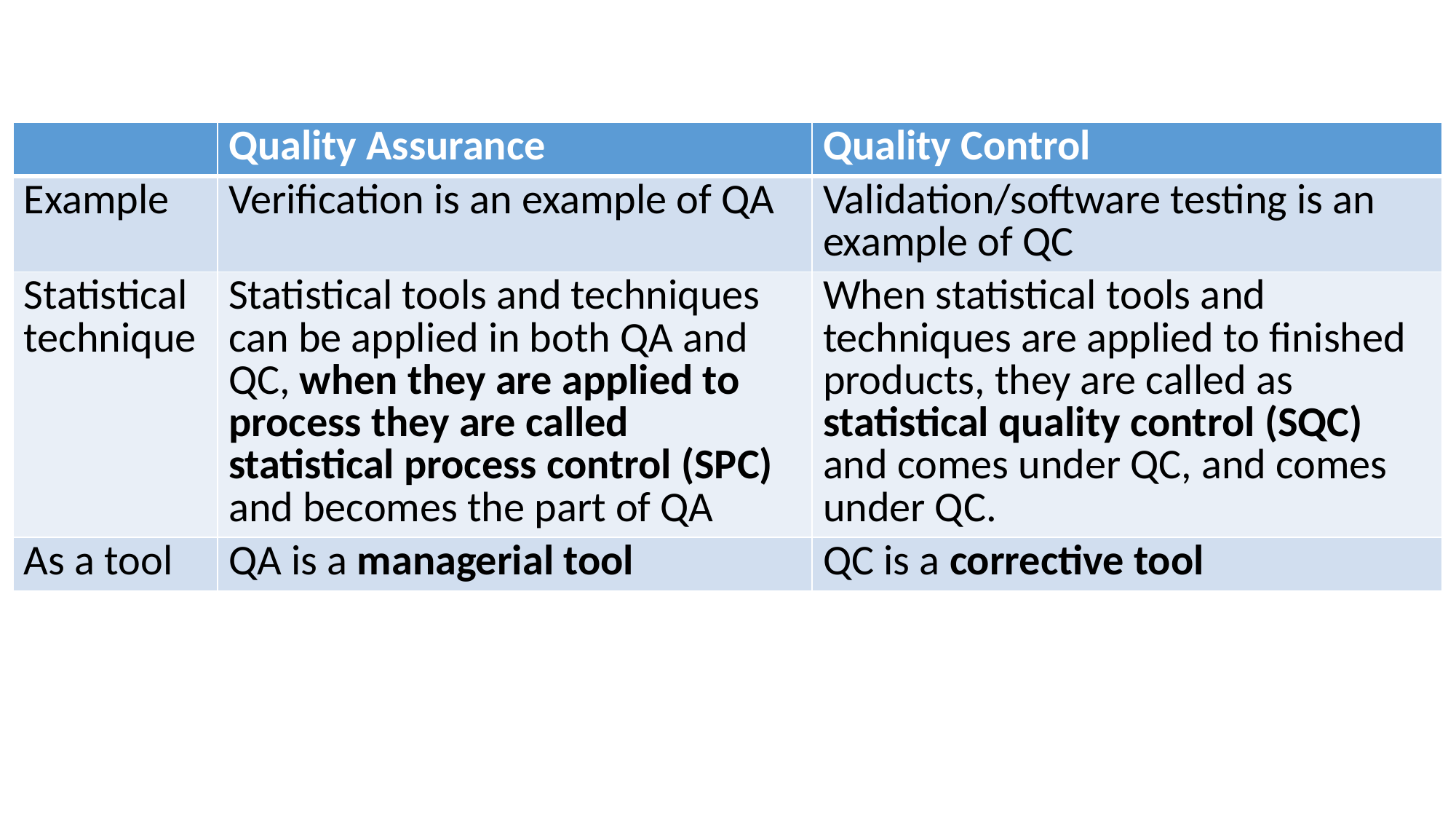

#
|  | Quality Assurance | Quality Control |
| --- | --- | --- |
| Example | Verification is an example of QA | Validation/software testing is an example of QC |
| Statistical technique | Statistical tools and techniques can be applied in both QA and QC, when they are applied to process they are called statistical process control (SPC) and becomes the part of QA | When statistical tools and techniques are applied to finished products, they are called as statistical quality control (SQC) and comes under QC, and comes under QC. |
| As a tool | QA is a managerial tool | QC is a corrective tool |